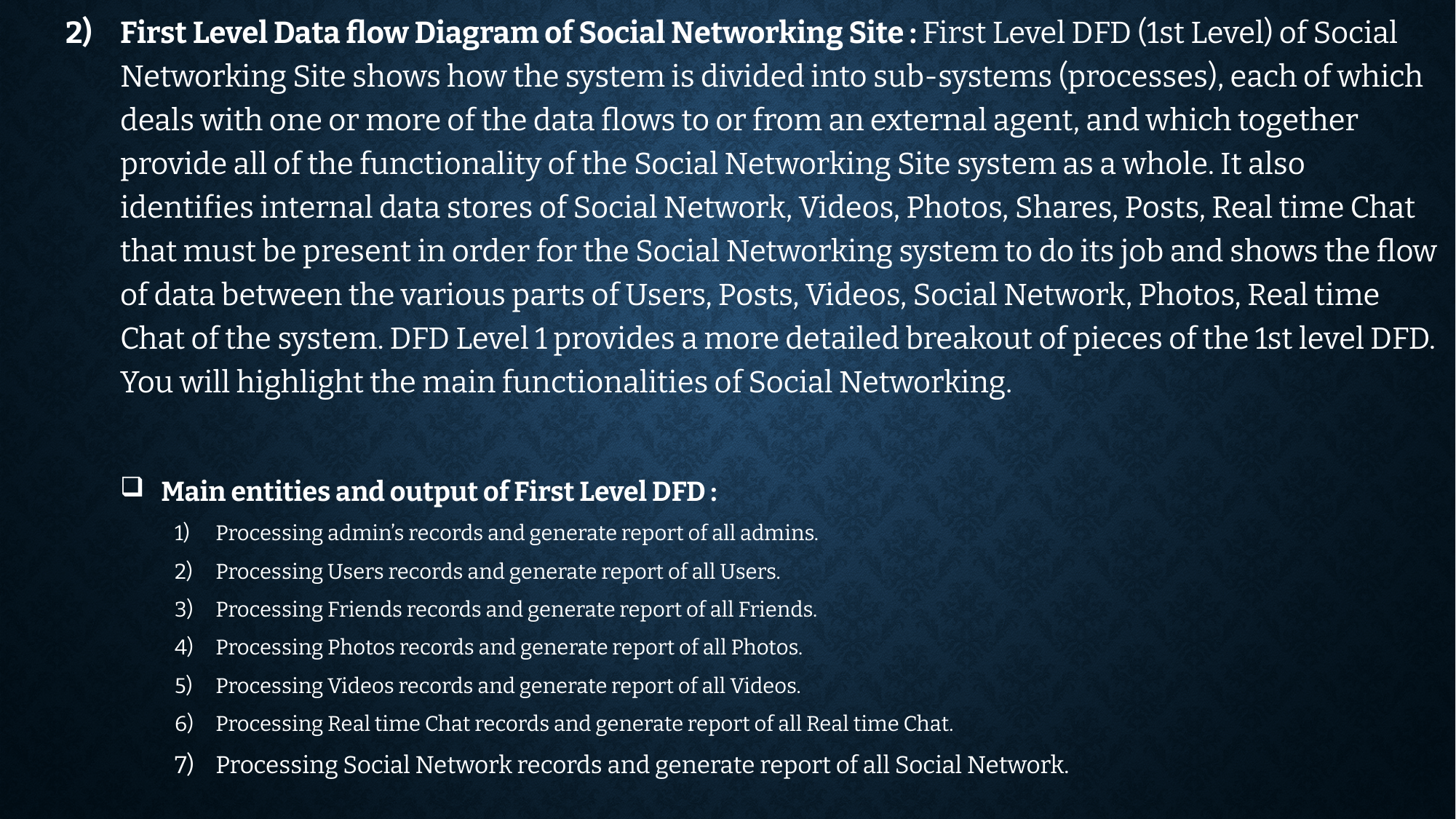

First Level Data flow Diagram of Social Networking Site : First Level DFD (1st Level) of Social Networking Site shows how the system is divided into sub-systems (processes), each of which deals with one or more of the data flows to or from an external agent, and which together provide all of the functionality of the Social Networking Site system as a whole. It also identifies internal data stores of Social Network, Videos, Photos, Shares, Posts, Real time Chat that must be present in order for the Social Networking system to do its job and shows the flow of data between the various parts of Users, Posts, Videos, Social Network, Photos, Real time Chat of the system. DFD Level 1 provides a more detailed breakout of pieces of the 1st level DFD. You will highlight the main functionalities of Social Networking.

Main entities and output of First Level DFD :
Processing admin’s records and generate report of all admins.
Processing Users records and generate report of all Users.
Processing Friends records and generate report of all Friends.
Processing Photos records and generate report of all Photos.
Processing Videos records and generate report of all Videos.
Processing Real time Chat records and generate report of all Real time Chat.
Processing Social Network records and generate report of all Social Network.